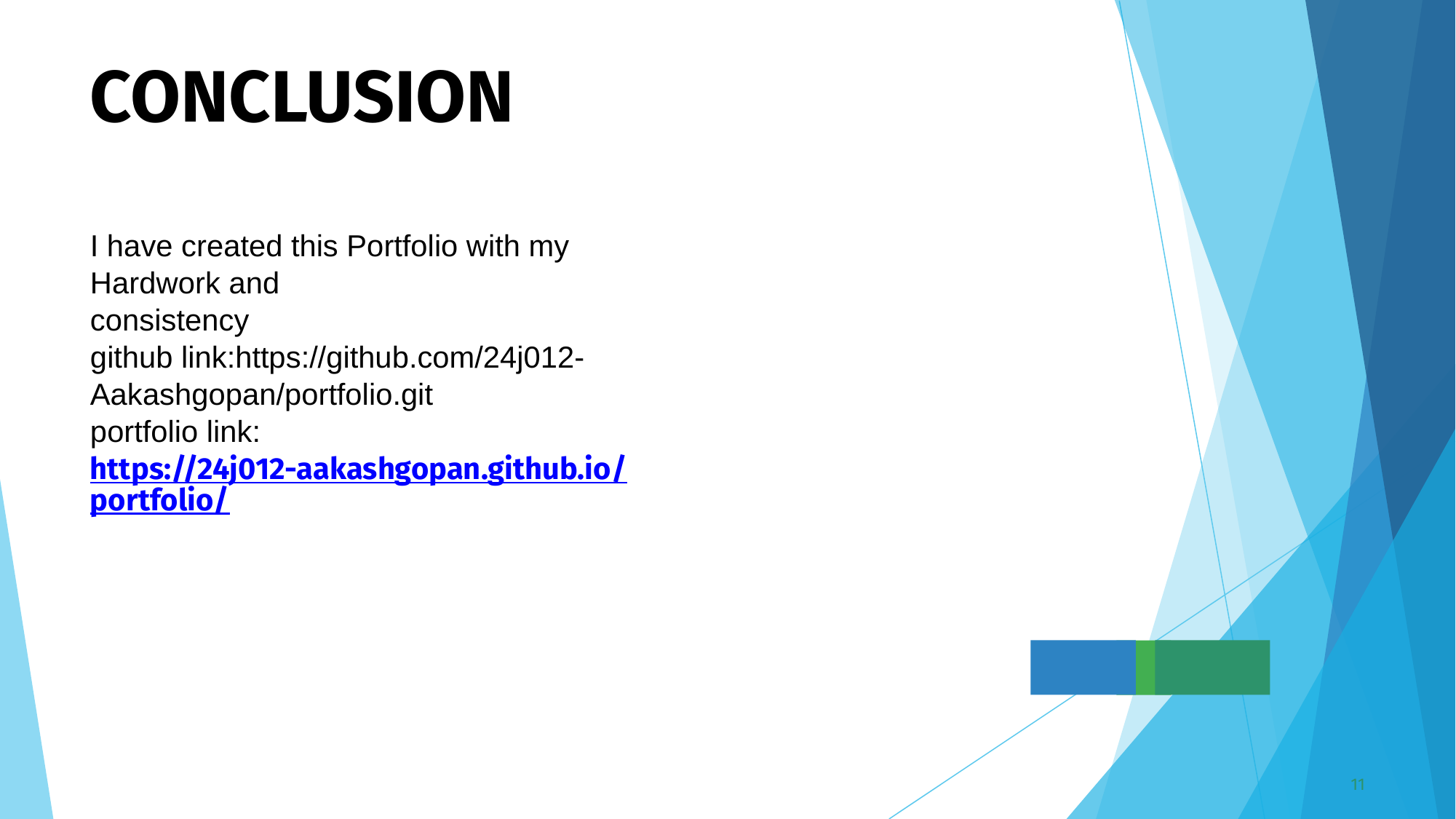

# CONCLUSION I have created this Portfolio with my Hardwork and consistency github link:https://github.com/24j012-Aakashgopan/portfolio.git portfolio link:https://24j012-aakashgopan.github.io/portfolio/

11